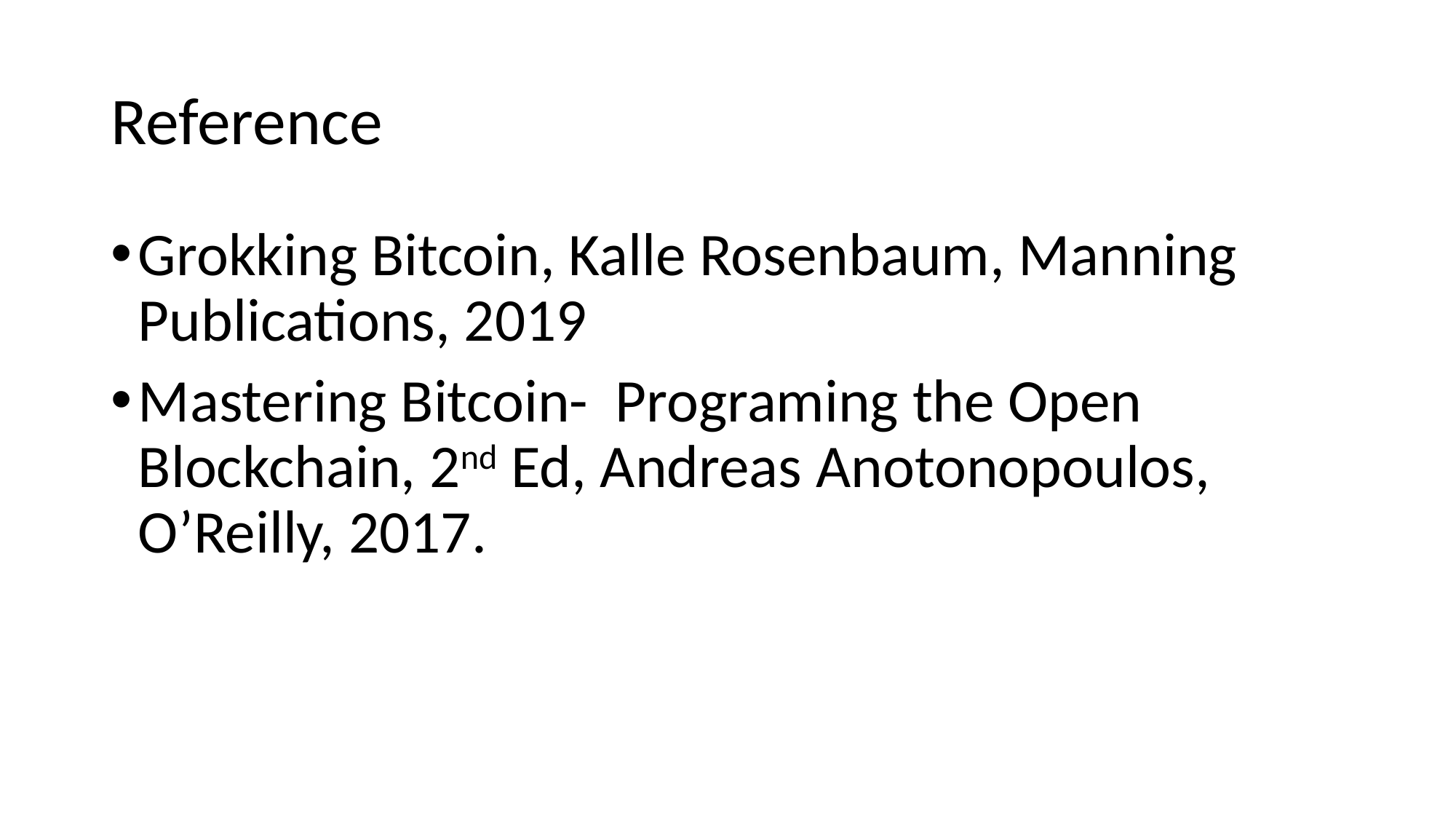

# Reference
Grokking Bitcoin, Kalle Rosenbaum, Manning Publications, 2019
Mastering Bitcoin-  Programing the Open Blockchain, 2nd Ed, Andreas Anotonopoulos, O’Reilly, 2017.